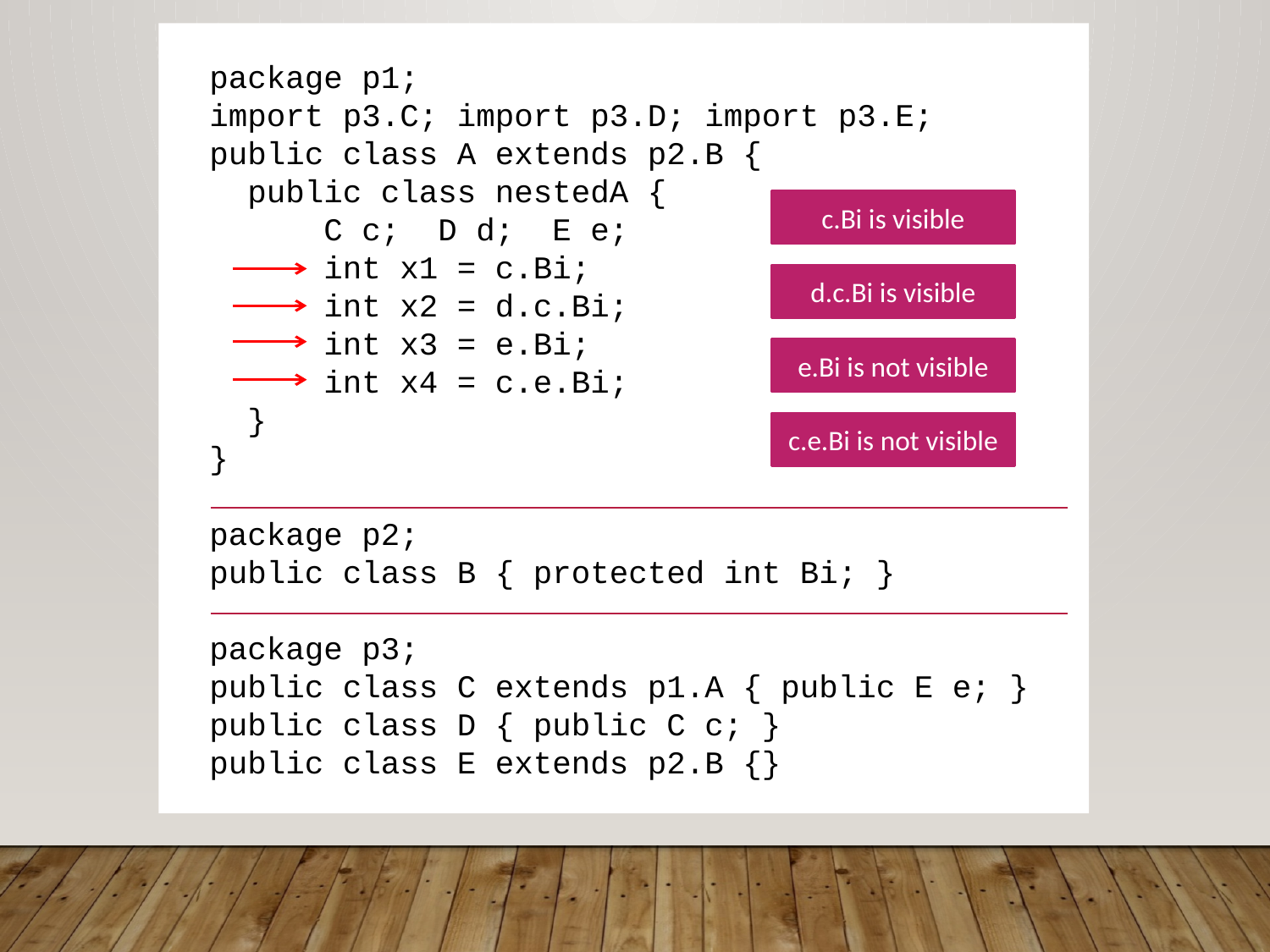

package p1;
  import p3.C; import p3.D; import p3.E;
  public class A extends p2.B {
    public class nestedA {
        C c;  D d;  E e;
        int x1 = c.Bi;
        int x2 = d.c.Bi;
        int x3 = e.Bi;
        int x4 = c.e.Bi;
    }
  }

  package p2;
  public class B { protected int Bi; }

  package p3;
  public class C extends p1.A { public E e; }
  public class D { public C c; }
  public class E extends p2.B {}
c.Bi is visible
d.c.Bi is visible
e.Bi is not visible
c.e.Bi is not visible